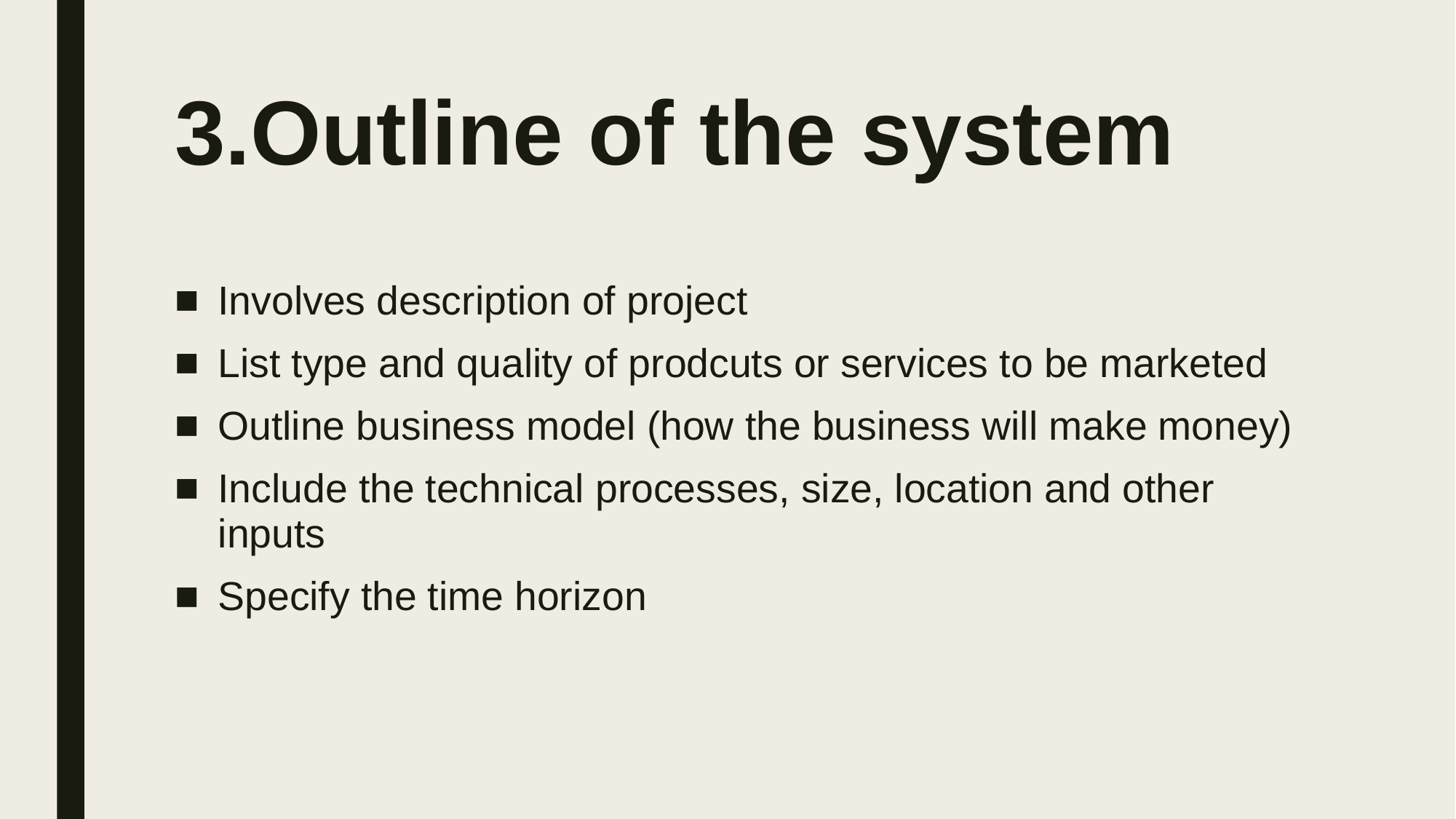

# 3.Outline of the system
Involves description of project
List type and quality of prodcuts or services to be marketed
Outline business model (how the business will make money)
Include the technical processes, size, location and other inputs
Specify the time horizon